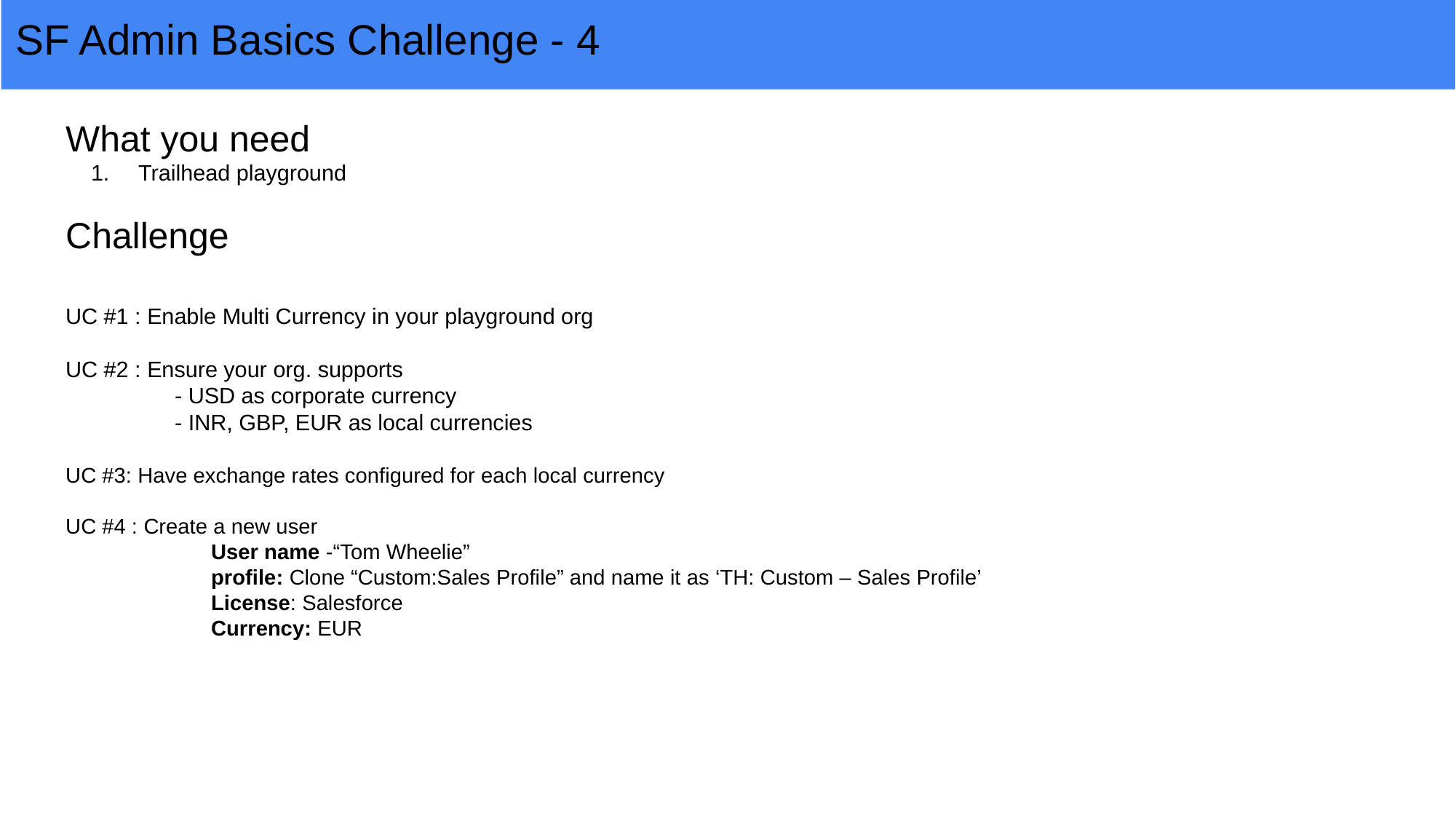

# SF Admin Basics Challenge - 4
What you need
Trailhead playground

Challenge

UC #1 : Enable Multi Currency in your playground org

UC #2 : Ensure your org. supports
	- USD as corporate currency
	- INR, GBP, EUR as local currencies

UC #3: Have exchange rates configured for each local currency

UC #4 : Create a new user
User name -“Tom Wheelie”
profile: Clone “Custom:Sales Profile” and name it as ‘TH: Custom – Sales Profile’
License: Salesforce
Currency: EUR